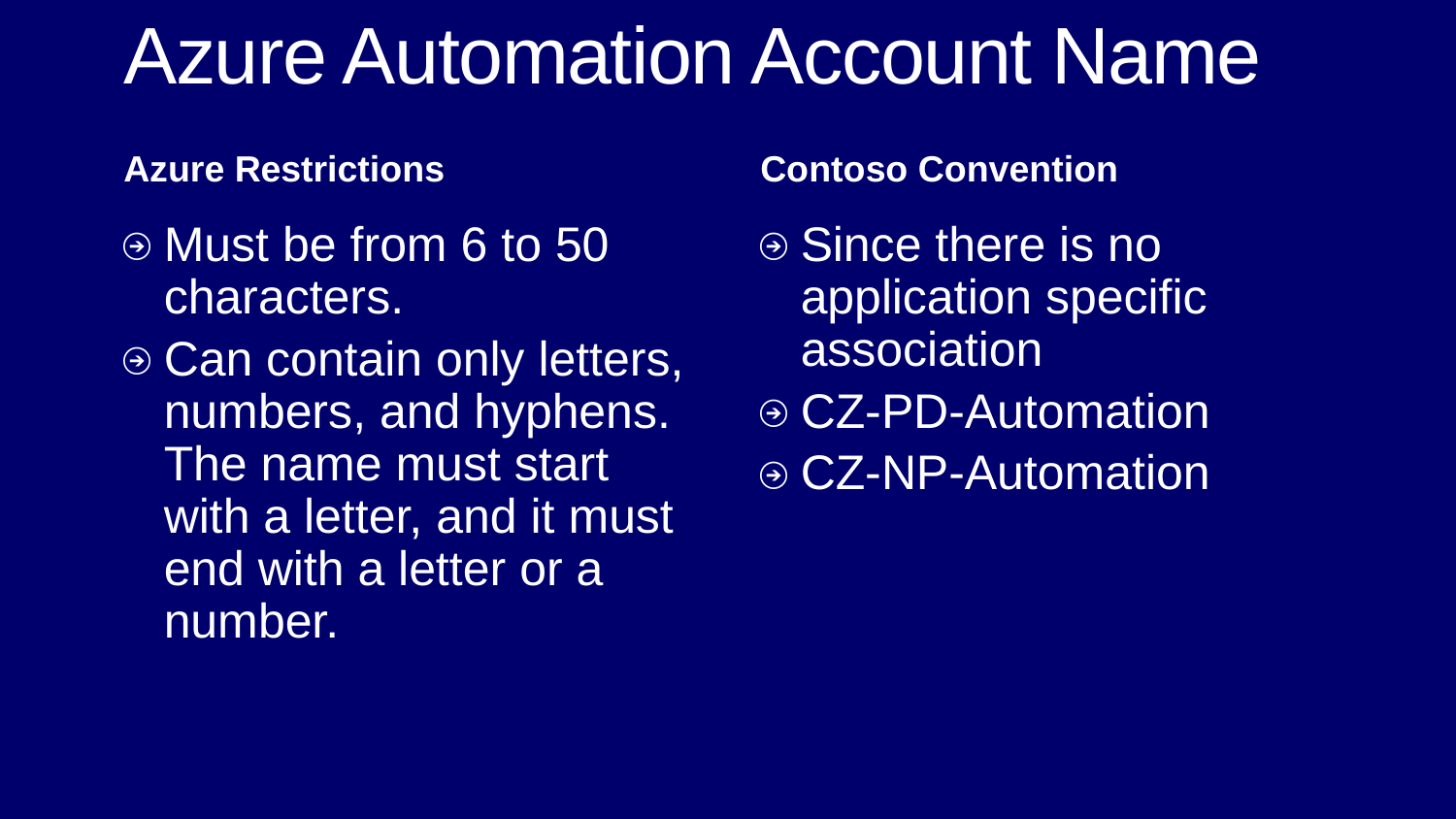

# Azure Automation Account Name
Azure Restrictions
Contoso Convention
Must be from 6 to 50 characters.
Can contain only letters, numbers, and hyphens. The name must start with a letter, and it must end with a letter or a number.
Since there is no application specific association
CZ-PD-Automation
CZ-NP-Automation